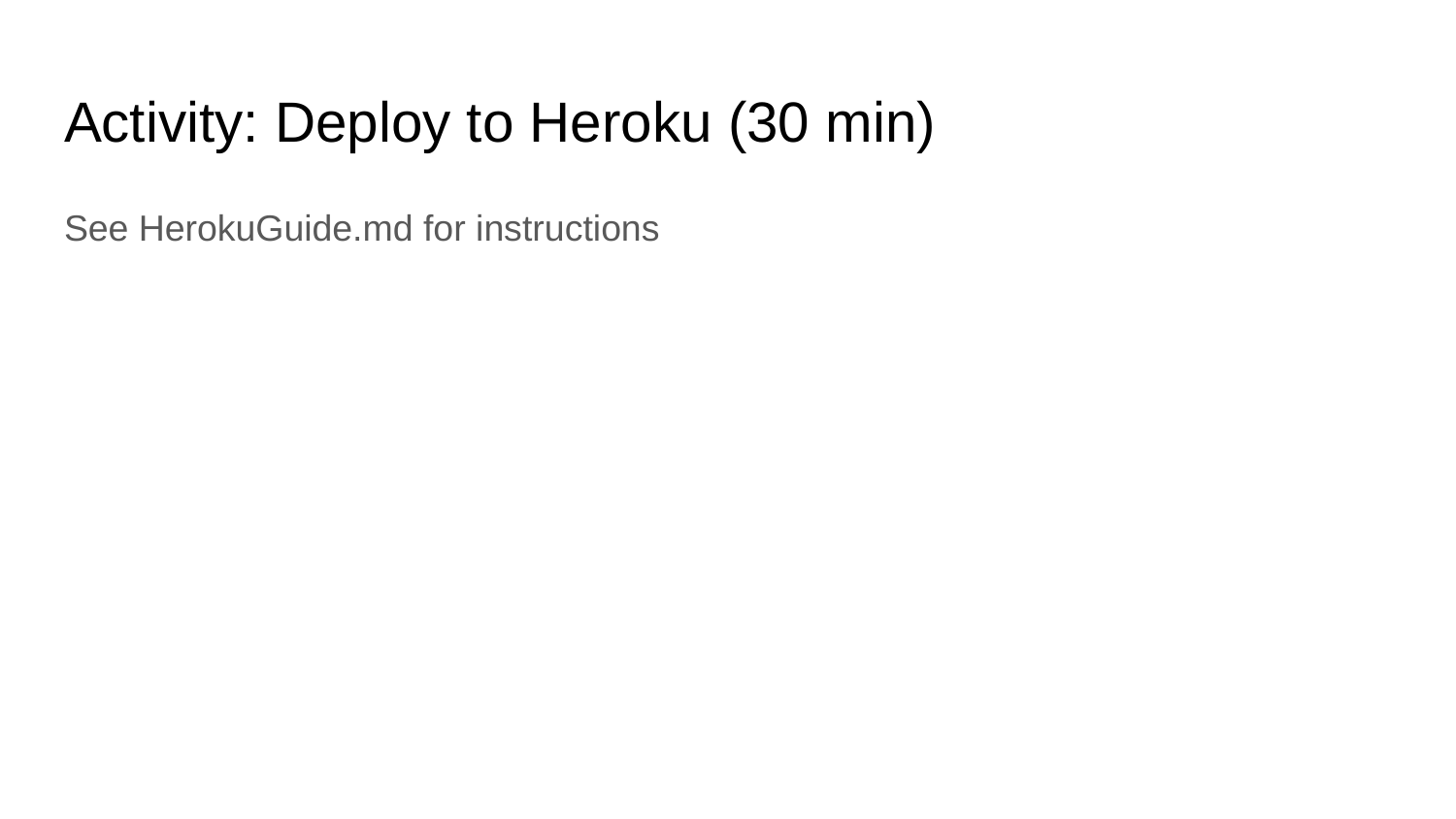

# Activity: Deploy to Heroku (30 min)
See HerokuGuide.md for instructions